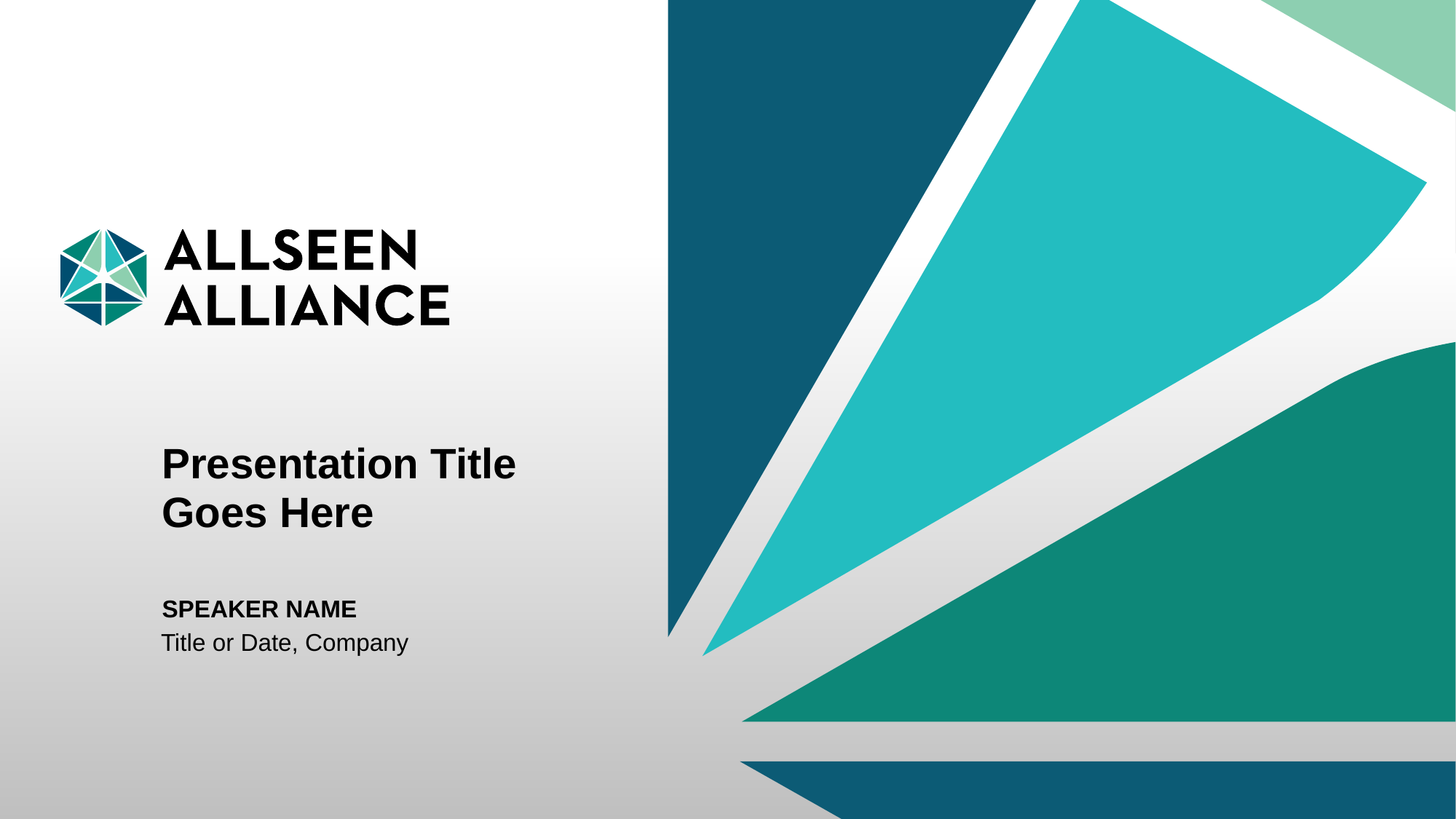

# Presentation Title Goes Here
SPEAKER NAME
Title or Date, Company